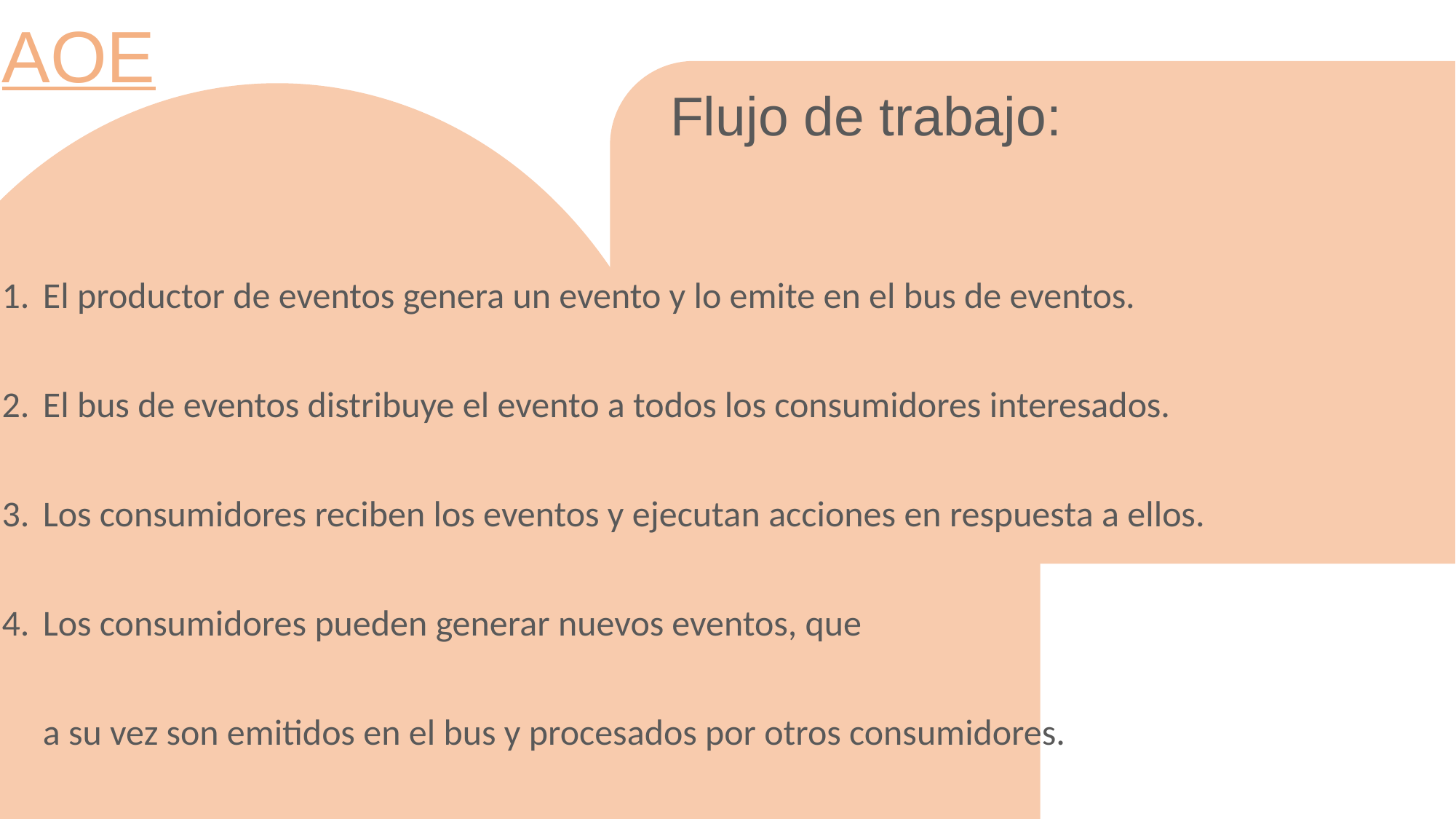

AOE

Flujo de trabajo:

El productor de eventos genera un evento y lo emite en el bus de eventos.
El bus de eventos distribuye el evento a todos los consumidores interesados.
Los consumidores reciben los eventos y ejecutan acciones en respuesta a ellos.
Los consumidores pueden generar nuevos eventos, que a su vez son emitidos en el bus y procesados por otros consumidores.